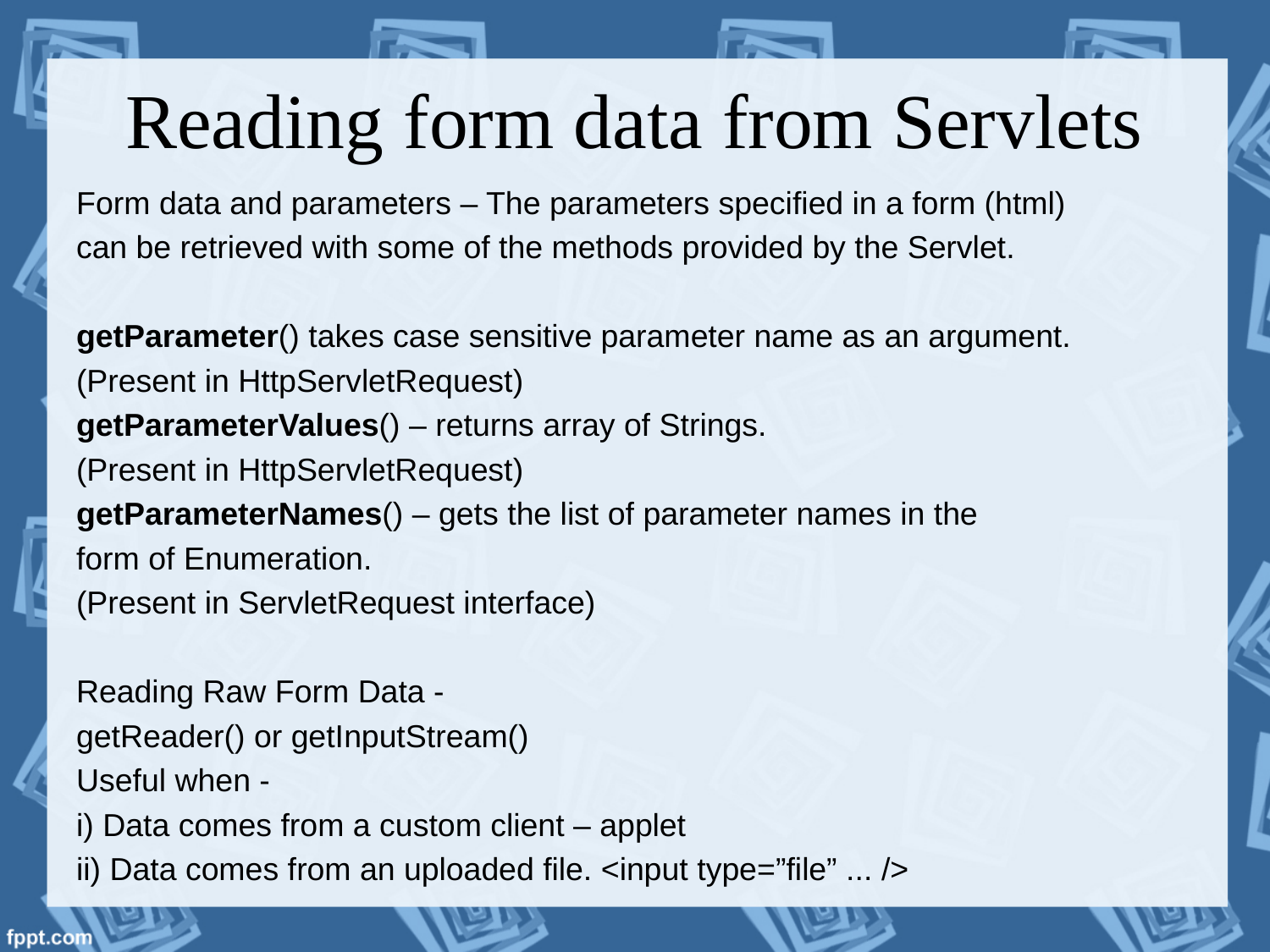

# Reading form data from Servlets
Form data and parameters – The parameters specified in a form (html)
can be retrieved with some of the methods provided by the Servlet.

getParameter() takes case sensitive parameter name as an argument.
(Present in HttpServletRequest)
getParameterValues() – returns array of Strings.
(Present in HttpServletRequest)
getParameterNames() – gets the list of parameter names in the
form of Enumeration.
(Present in ServletRequest interface)

Reading Raw Form Data -
getReader() or getInputStream()
Useful when -
i) Data comes from a custom client – applet
ii) Data comes from an uploaded file. <input type=”file” ... />